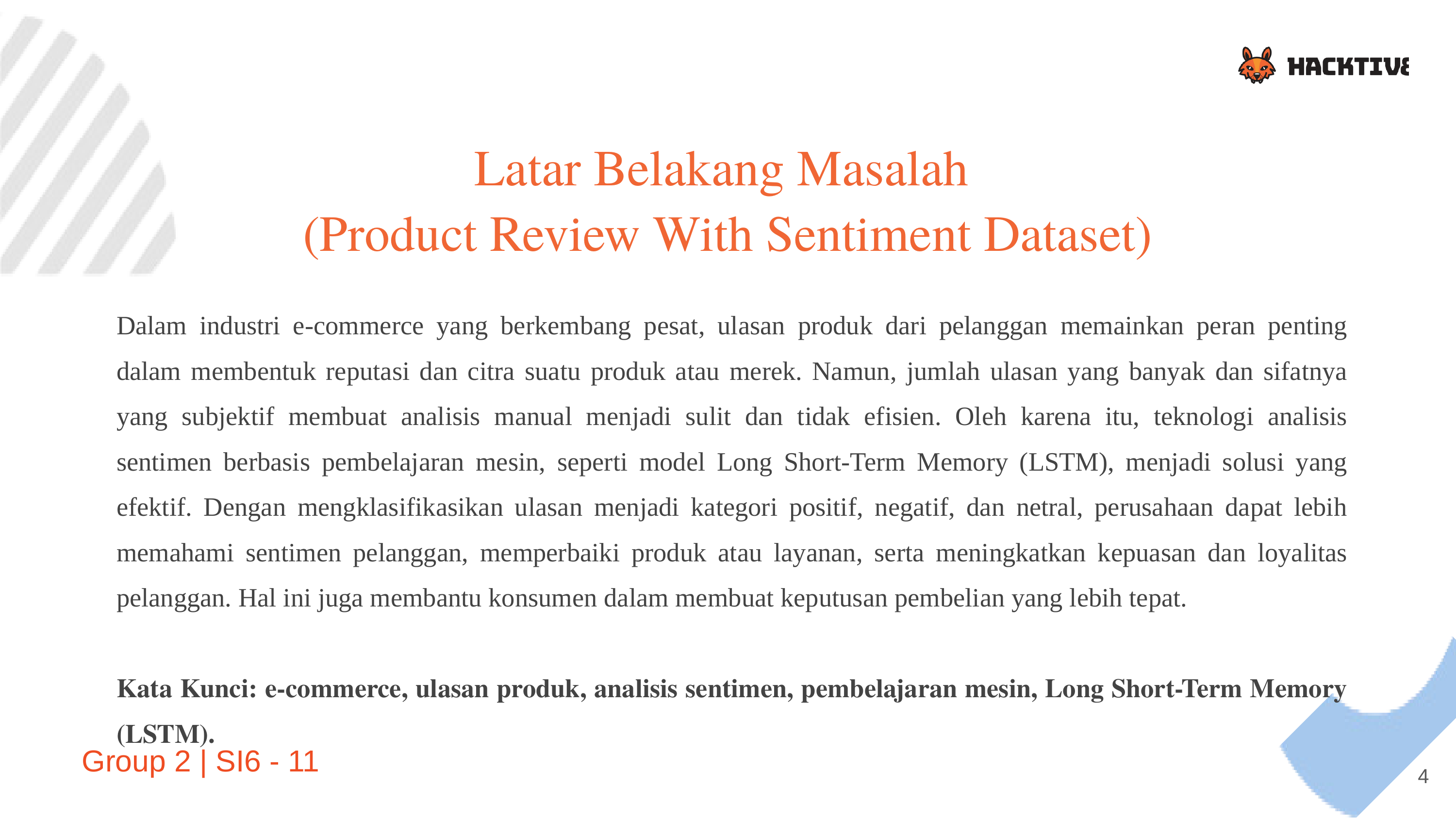

Latar Belakang Masalah
(Product Review With Sentiment Dataset)

Dalam industri e-commerce yang berkembang pesat, ulasan produk dari pelanggan memainkan peran penting dalam membentuk reputasi dan citra suatu produk atau merek. Namun, jumlah ulasan yang banyak dan sifatnya yang subjektif membuat analisis manual menjadi sulit dan tidak efisien. Oleh karena itu, teknologi analisis sentimen berbasis pembelajaran mesin, seperti model Long Short-Term Memory (LSTM), menjadi solusi yang efektif. Dengan mengklasifikasikan ulasan menjadi kategori positif, negatif, dan netral, perusahaan dapat lebih memahami sentimen pelanggan, memperbaiki produk atau layanan, serta meningkatkan kepuasan dan loyalitas pelanggan. Hal ini juga membantu konsumen dalam membuat keputusan pembelian yang lebih tepat.

Kata Kunci: e-commerce, ulasan produk, analisis sentimen, pembelajaran mesin, Long Short-Term Memory (LSTM).

Group 2 | SI6 - 11
4